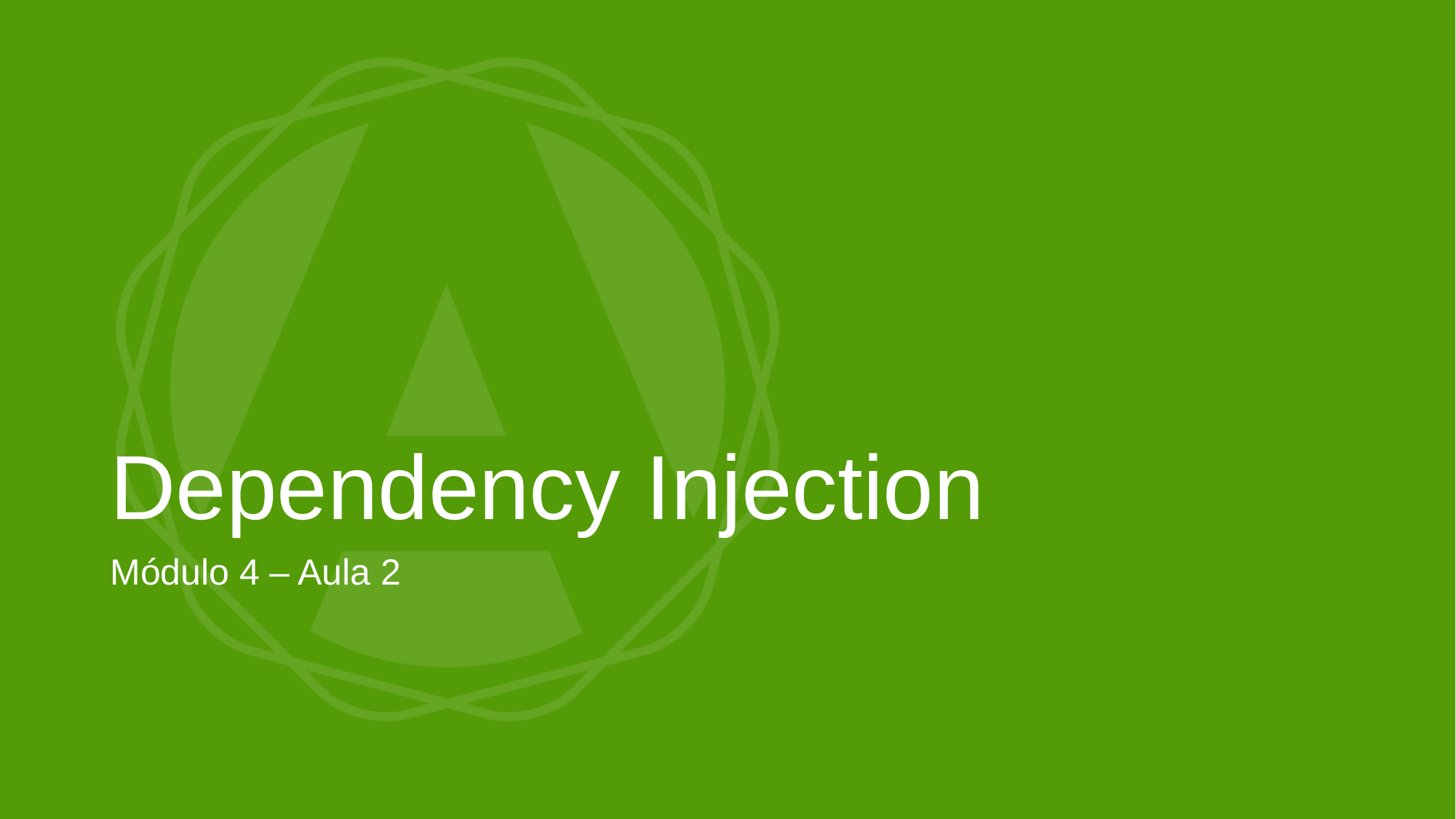

# Dependency Injection
Módulo 4 – Aula 2